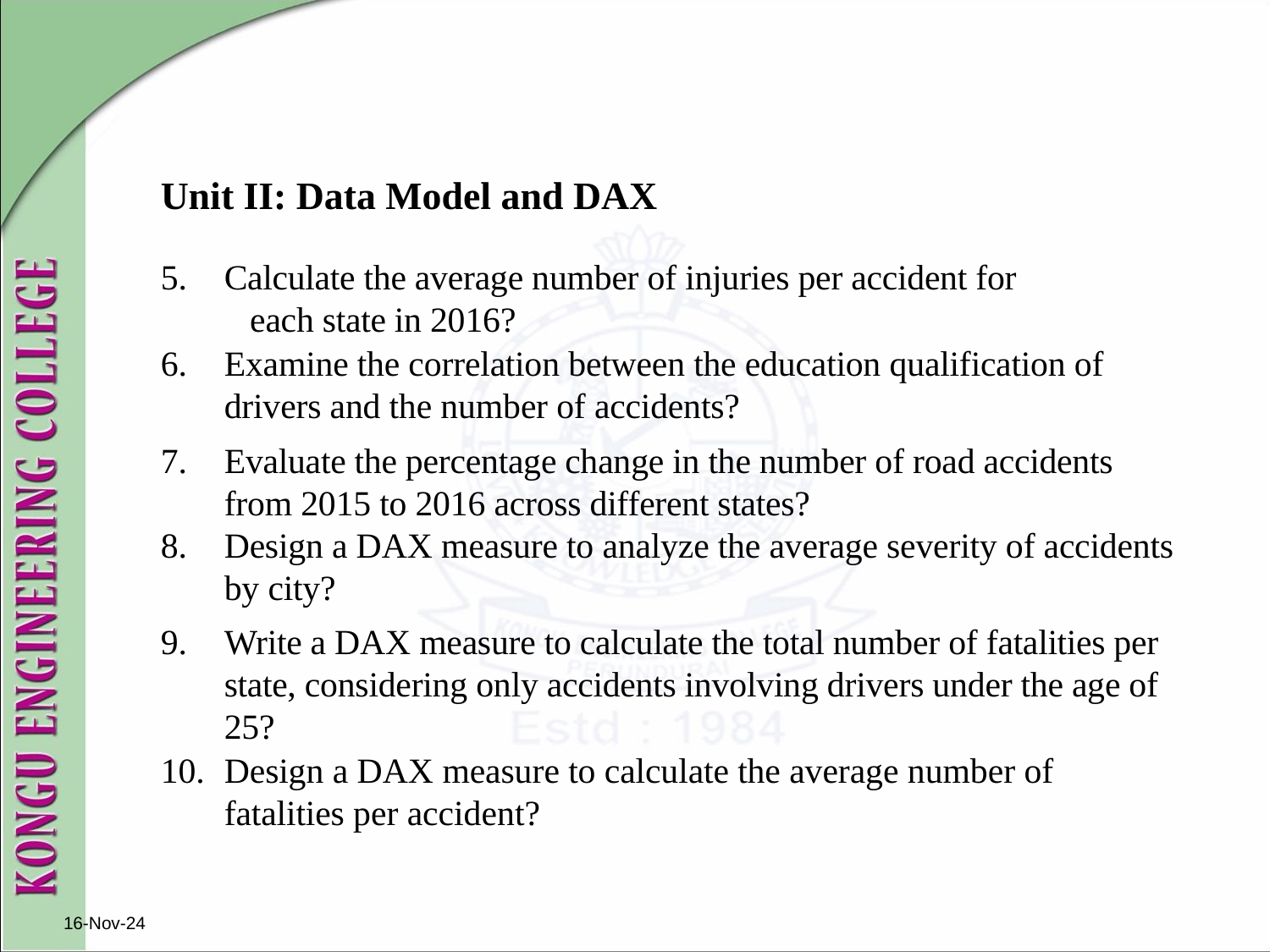

Unit II: Data Model and DAX

Calculate the average number of injuries per accident for         each state in 2016?
Examine the correlation between the education qualification of drivers and the number of accidents?
Evaluate the percentage change in the number of road accidents from 2015 to 2016 across different states?
Design a DAX measure to analyze the average severity of accidents by city?
Write a DAX measure to calculate the total number of fatalities per state, considering only accidents involving drivers under the age of 25?
Design a DAX measure to calculate the average number of fatalities per accident?
16-Nov-24